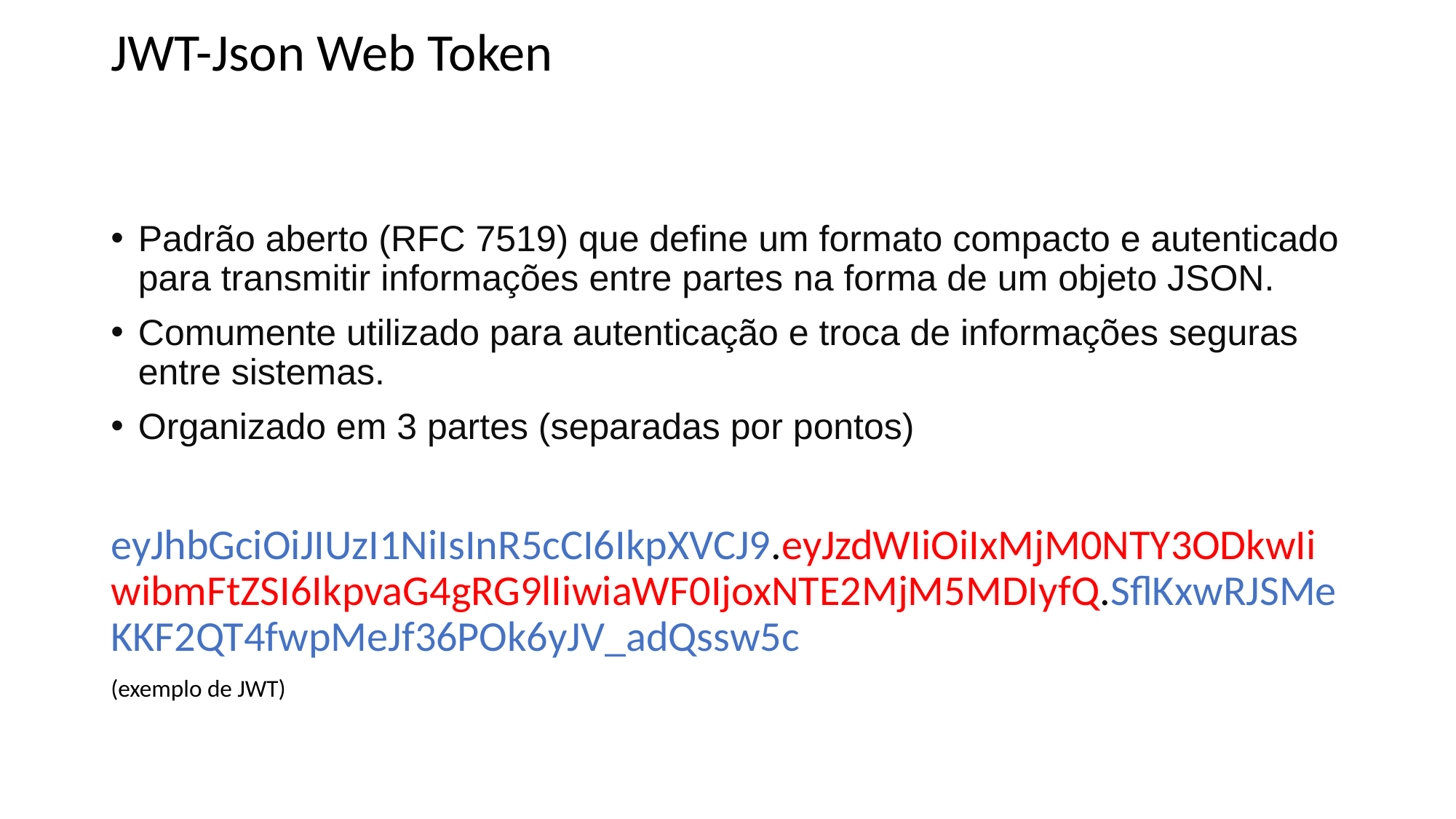

# JWT-Json Web Token
Padrão aberto (RFC 7519) que define um formato compacto e autenticado para transmitir informações entre partes na forma de um objeto JSON.
Comumente utilizado para autenticação e troca de informações seguras entre sistemas.
Organizado em 3 partes (separadas por pontos)

eyJhbGciOiJIUzI1NiIsInR5cCI6IkpXVCJ9.eyJzdWIiOiIxMjM0NTY3ODkwIiwibmFtZSI6IkpvaG4gRG9lIiwiaWF0IjoxNTE2MjM5MDIyfQ.SflKxwRJSMeKKF2QT4fwpMeJf36POk6yJV_adQssw5c
(exemplo de JWT)